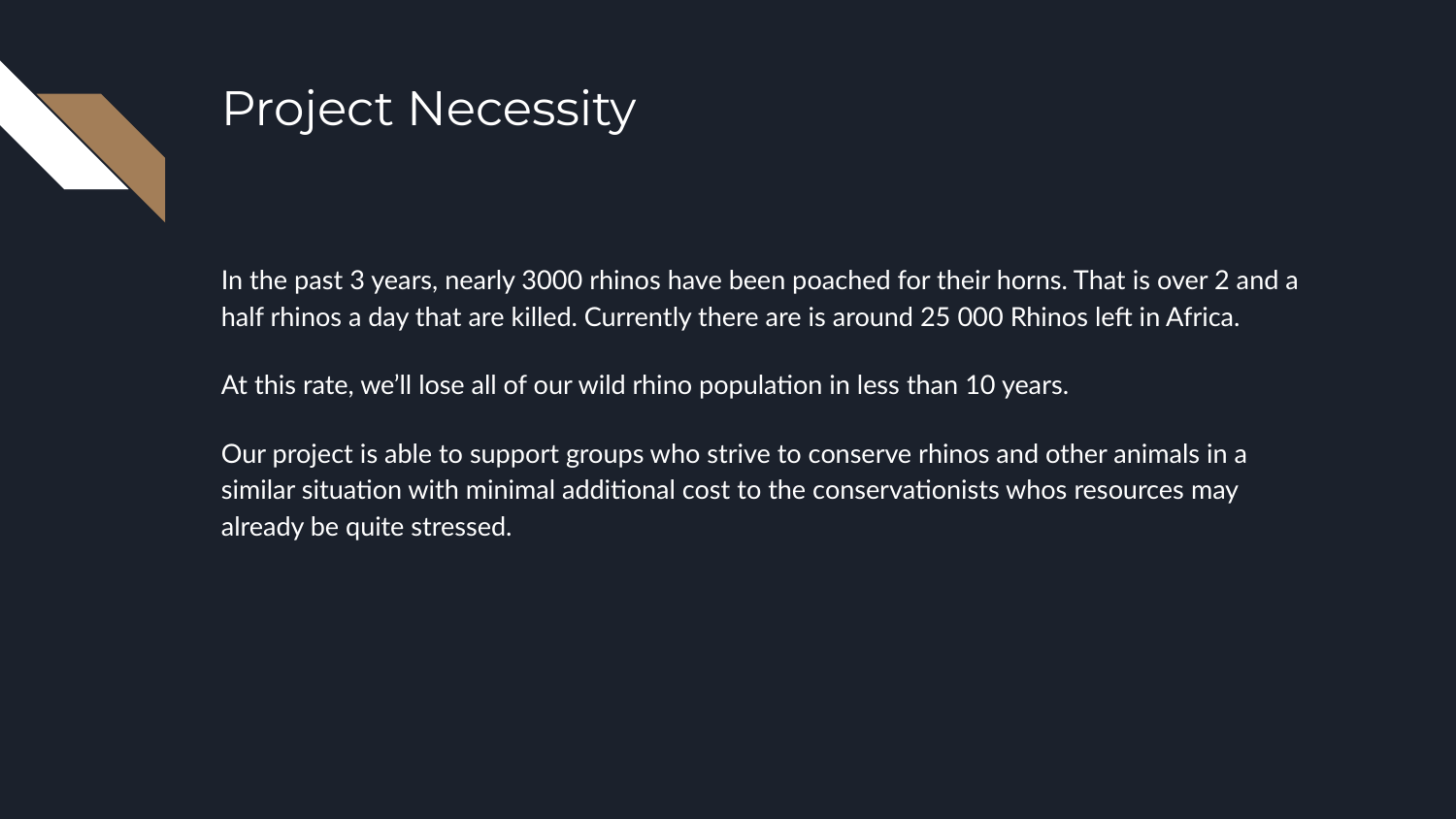

# Project Necessity
In the past 3 years, nearly 3000 rhinos have been poached for their horns. That is over 2 and a half rhinos a day that are killed. Currently there are is around 25 000 Rhinos left in Africa.
At this rate, we’ll lose all of our wild rhino population in less than 10 years.
Our project is able to support groups who strive to conserve rhinos and other animals in a similar situation with minimal additional cost to the conservationists whos resources may already be quite stressed.